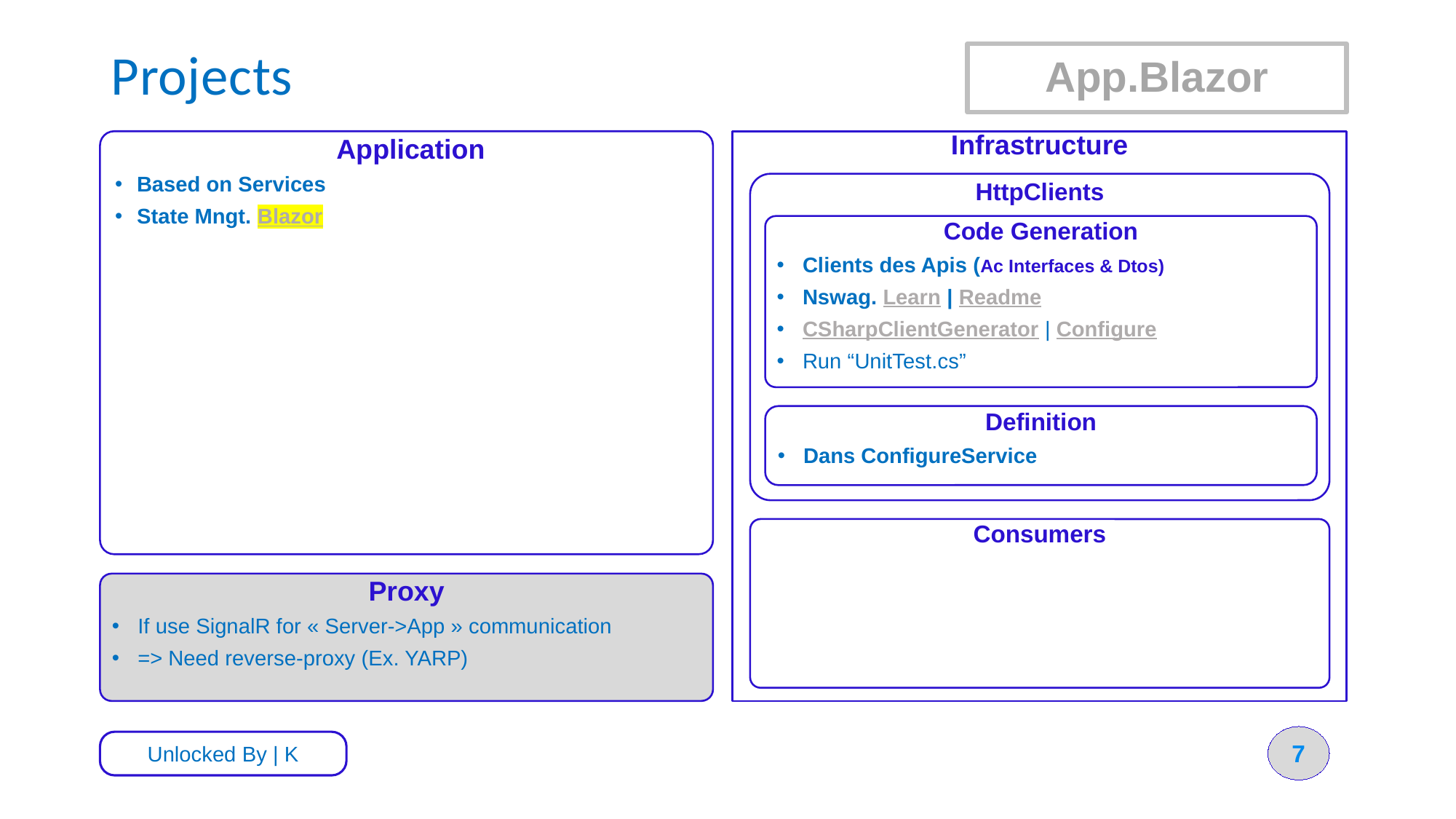

# Projects
App.Blazor
Application
Based on Services
State Mngt. Blazor
Infrastructure
HttpClients
Code Generation
Clients des Apis (Ac Interfaces & Dtos)
Nswag. Learn | Readme
CSharpClientGenerator | Configure
Run “UnitTest.cs”
Definition
Dans ConfigureService
Consumers
Proxy
If use SignalR for « Server->App » communication
=> Need reverse-proxy (Ex. YARP)
7
Unlocked By | K